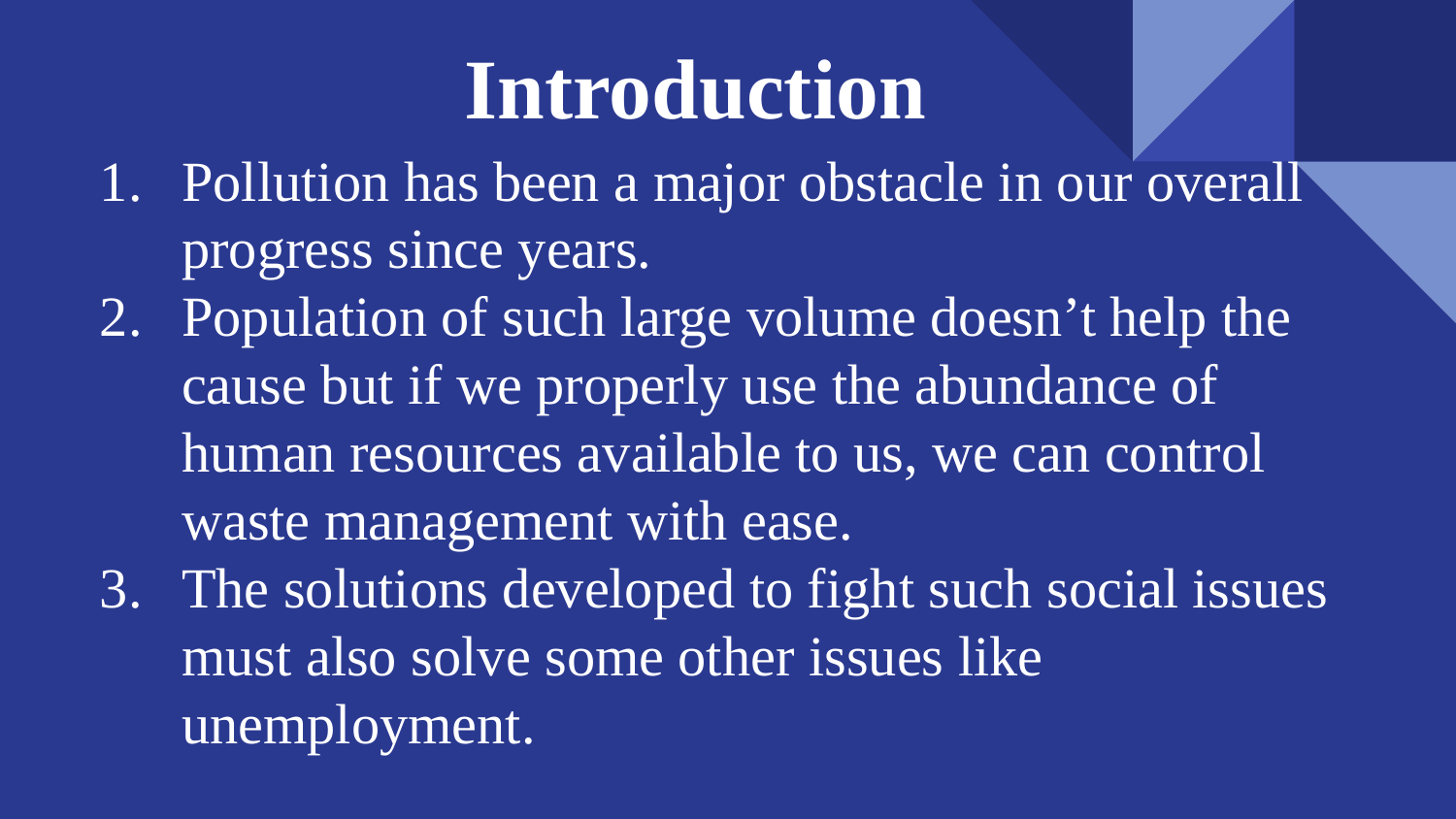

# Introduction
Pollution has been a major obstacle in our overall progress since years.
Population of such large volume doesn’t help the cause but if we properly use the abundance of human resources available to us, we can control waste management with ease.
The solutions developed to fight such social issues must also solve some other issues like unemployment.